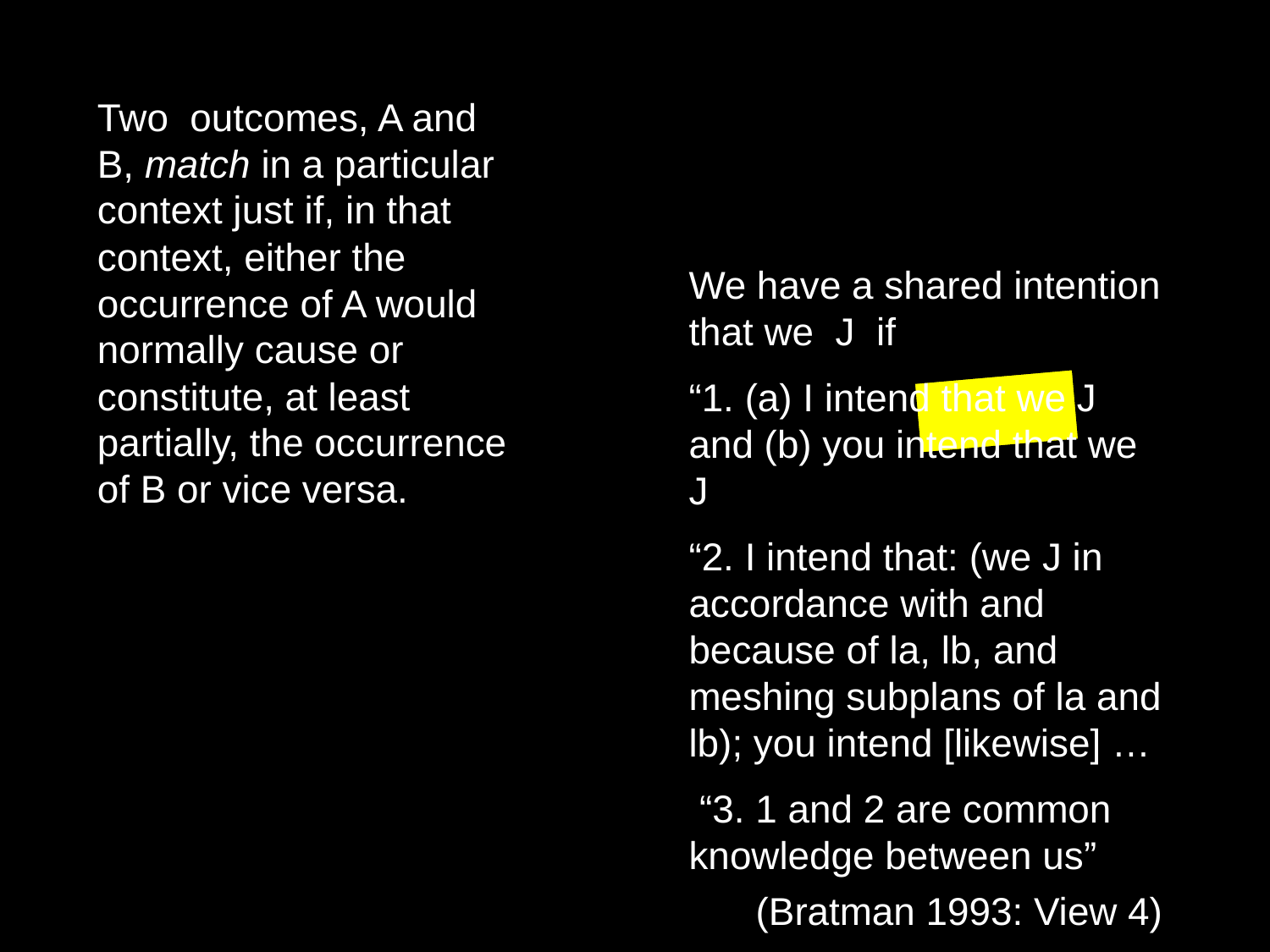

We have a shared intention that we  J  if
“1. (a) I intend that we J and (b) you intend that we J
“2. I intend that: (we J in accordance with and because of la, lb, and meshing subplans of la and lb); you intend [likewise] …
 “3. 1 and 2 are common knowledge between us”
(Bratman 1993: View 4)
Two  outcomes, A and B, match in a particular context just if, in that context, either the occurrence of A would normally cause or constitute, at least partially, the occurrence of B or vice versa.